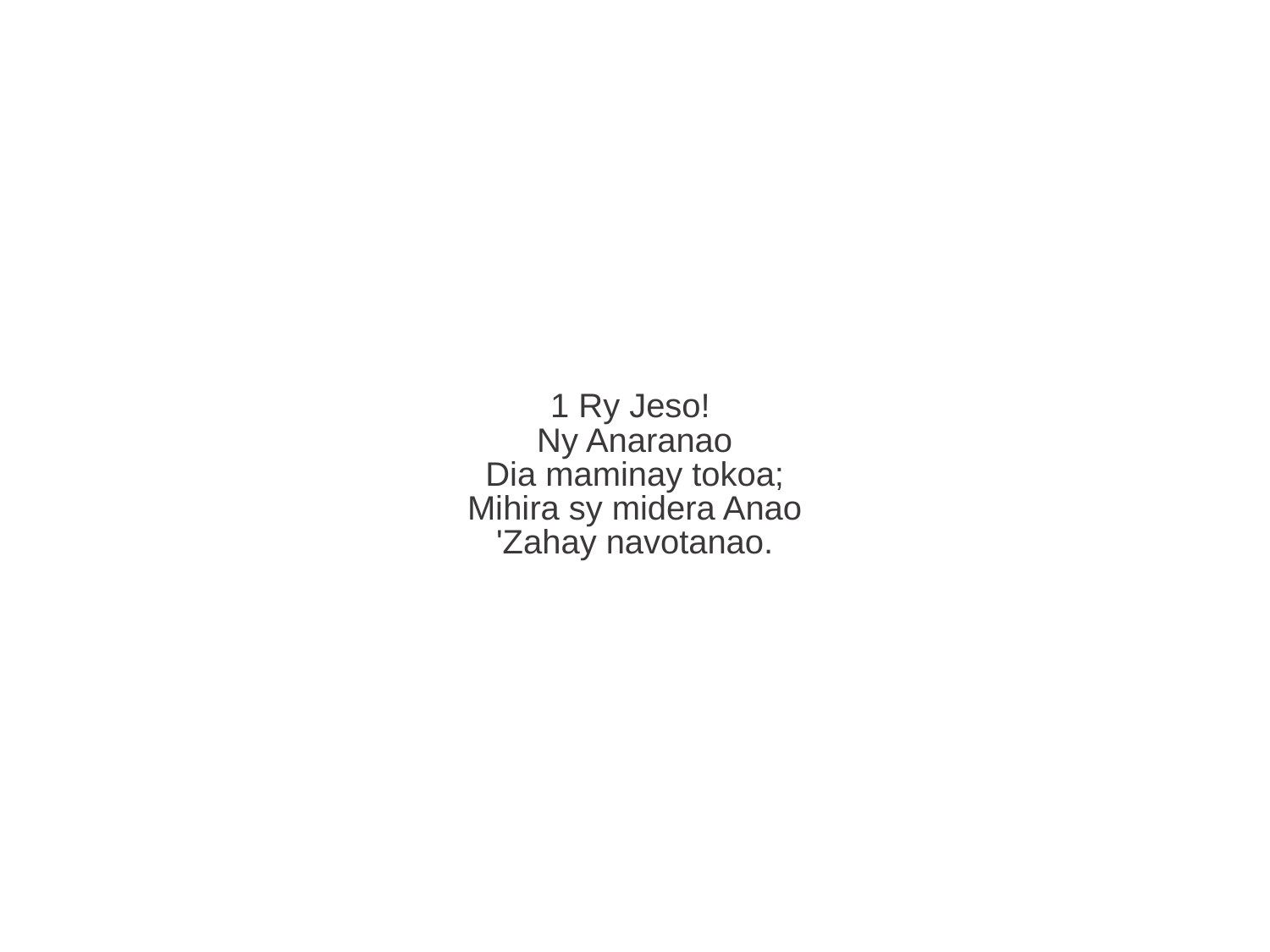

1 Ry Jeso!
Ny Anaranao
Dia maminay tokoa;
Mihira sy midera Anao
'Zahay navotanao.